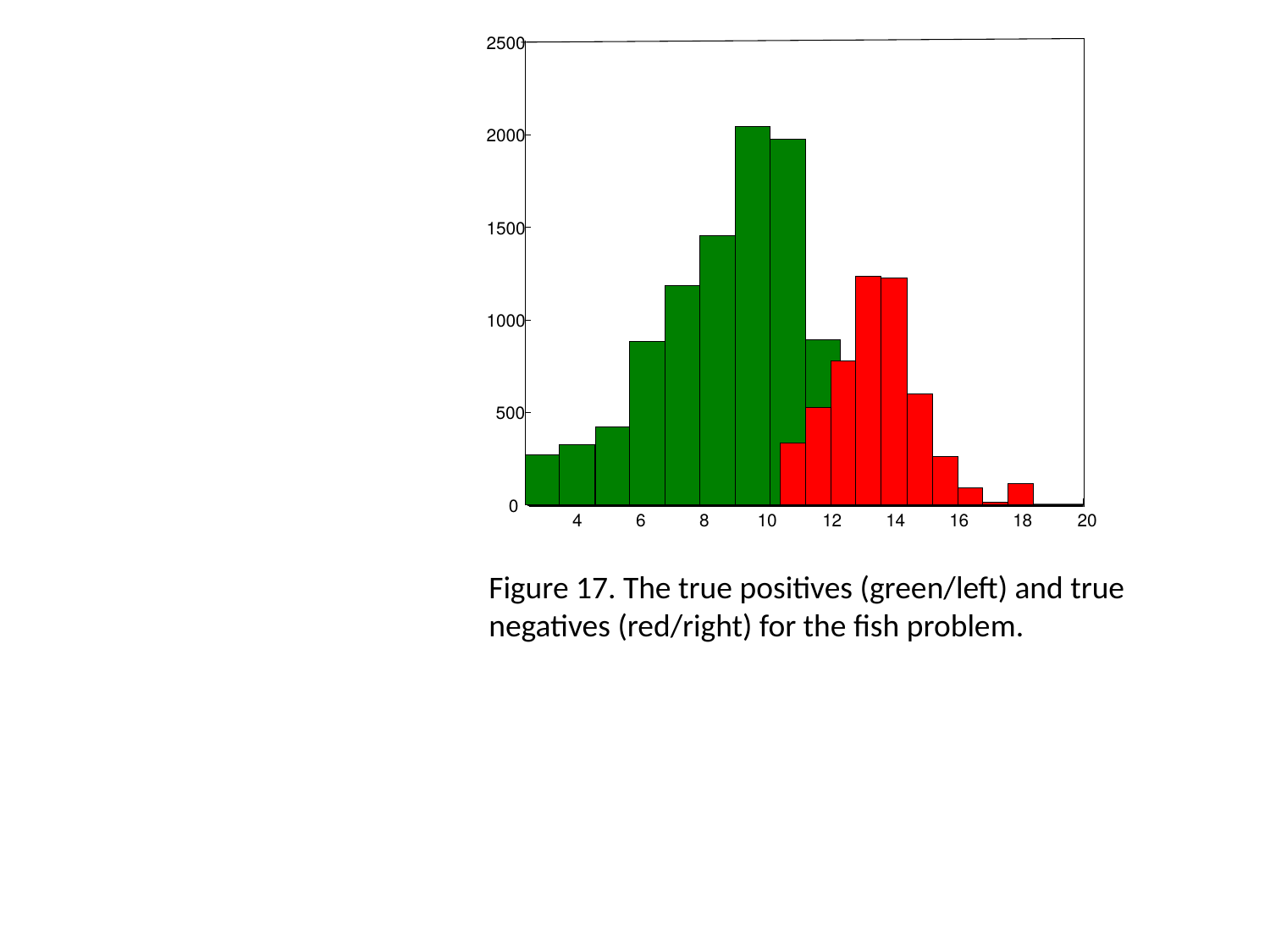

2500

2000

1500

1000

500

0

4
6
8
10
12
14
16
18
20
Figure 17. The true positives (green/left) and true negatives (red/right) for the fish problem.